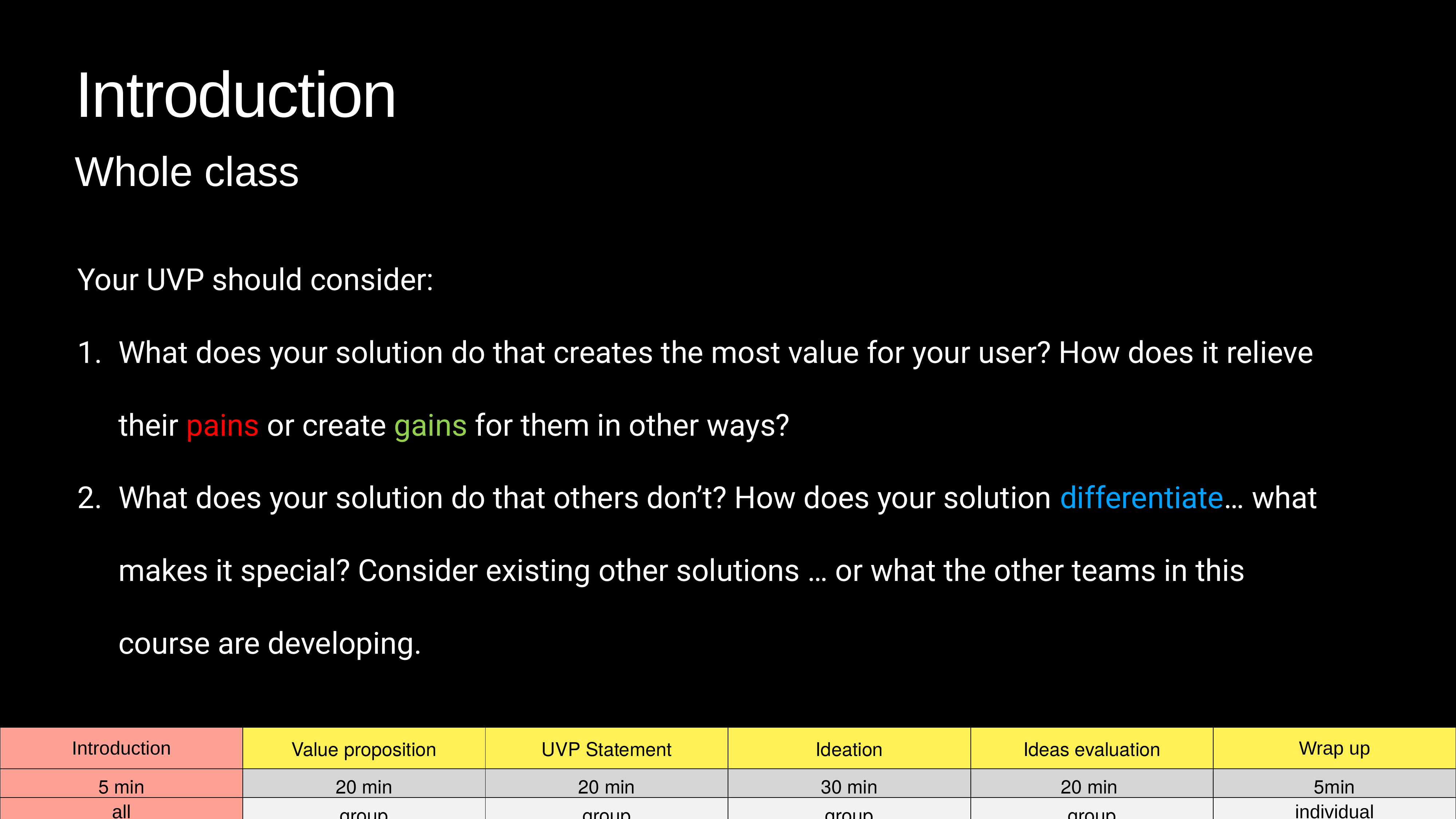

# Introduction
Whole class
Your UVP should consider:
What does your solution do that creates the most value for your user? How does it relieve their pains or create gains for them in other ways?
What does your solution do that others don’t? How does your solution differentiate… what makes it special? Consider existing other solutions … or what the other teams in this course are developing.
| Introduction | Value proposition | UVP Statement | Ideation | Ideas evaluation | Wrap up |
| --- | --- | --- | --- | --- | --- |
| 5 min | 20 min | 20 min | 30 min | 20 min | 5min |
| all | group | group | group | group | individual |